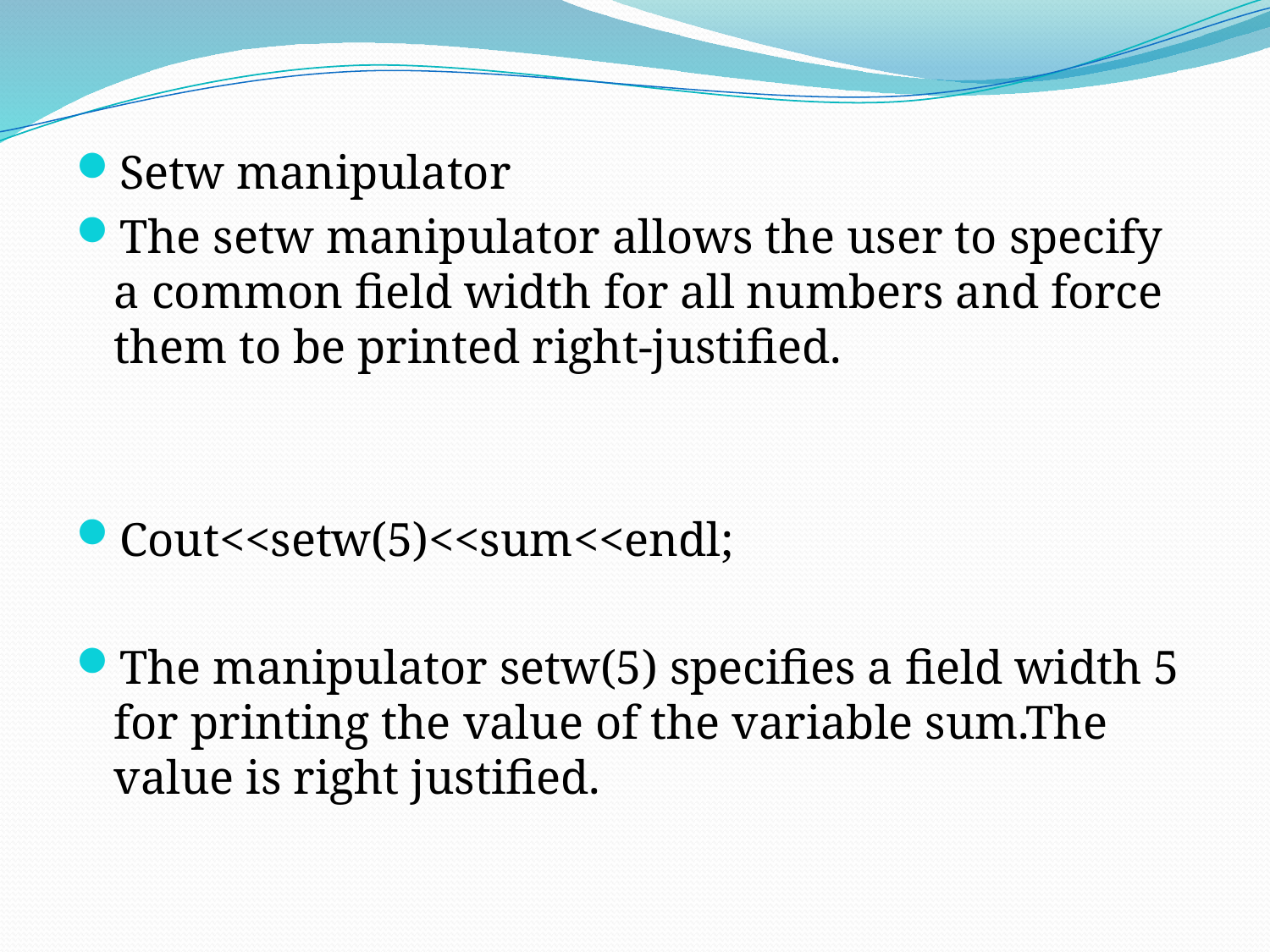

Setw manipulator
The setw manipulator allows the user to specify a common field width for all numbers and force them to be printed right-justified.

Cout<<setw(5)<<sum<<endl;

The manipulator setw(5) specifies a field width 5 for printing the value of the variable sum.The value is right justified.